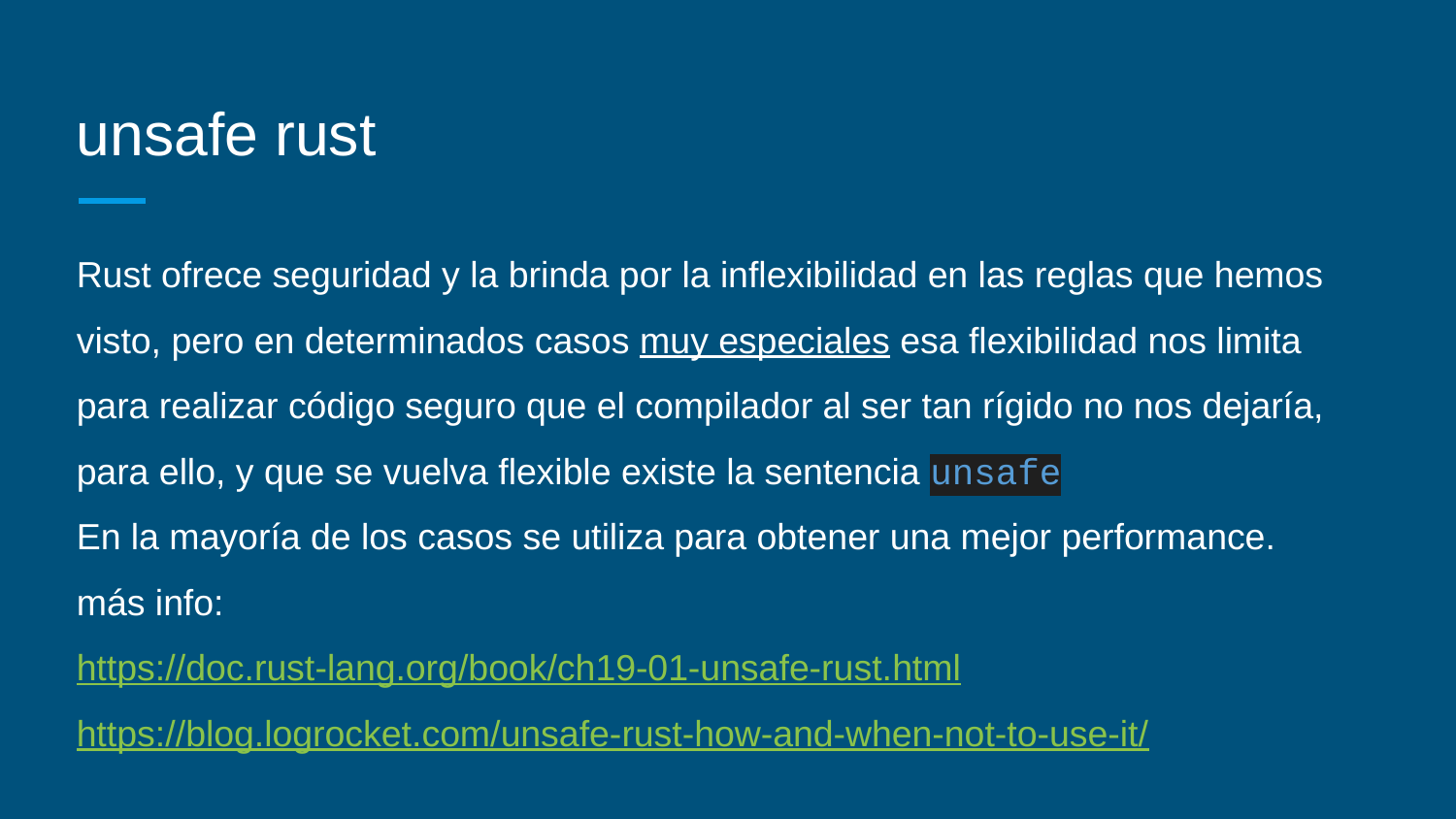

# unsafe rust
Rust ofrece seguridad y la brinda por la inflexibilidad en las reglas que hemos visto, pero en determinados casos muy especiales esa flexibilidad nos limita para realizar código seguro que el compilador al ser tan rígido no nos dejaría, para ello, y que se vuelva flexible existe la sentencia unsafe
En la mayoría de los casos se utiliza para obtener una mejor performance.
más info:
https://doc.rust-lang.org/book/ch19-01-unsafe-rust.html
https://blog.logrocket.com/unsafe-rust-how-and-when-not-to-use-it/